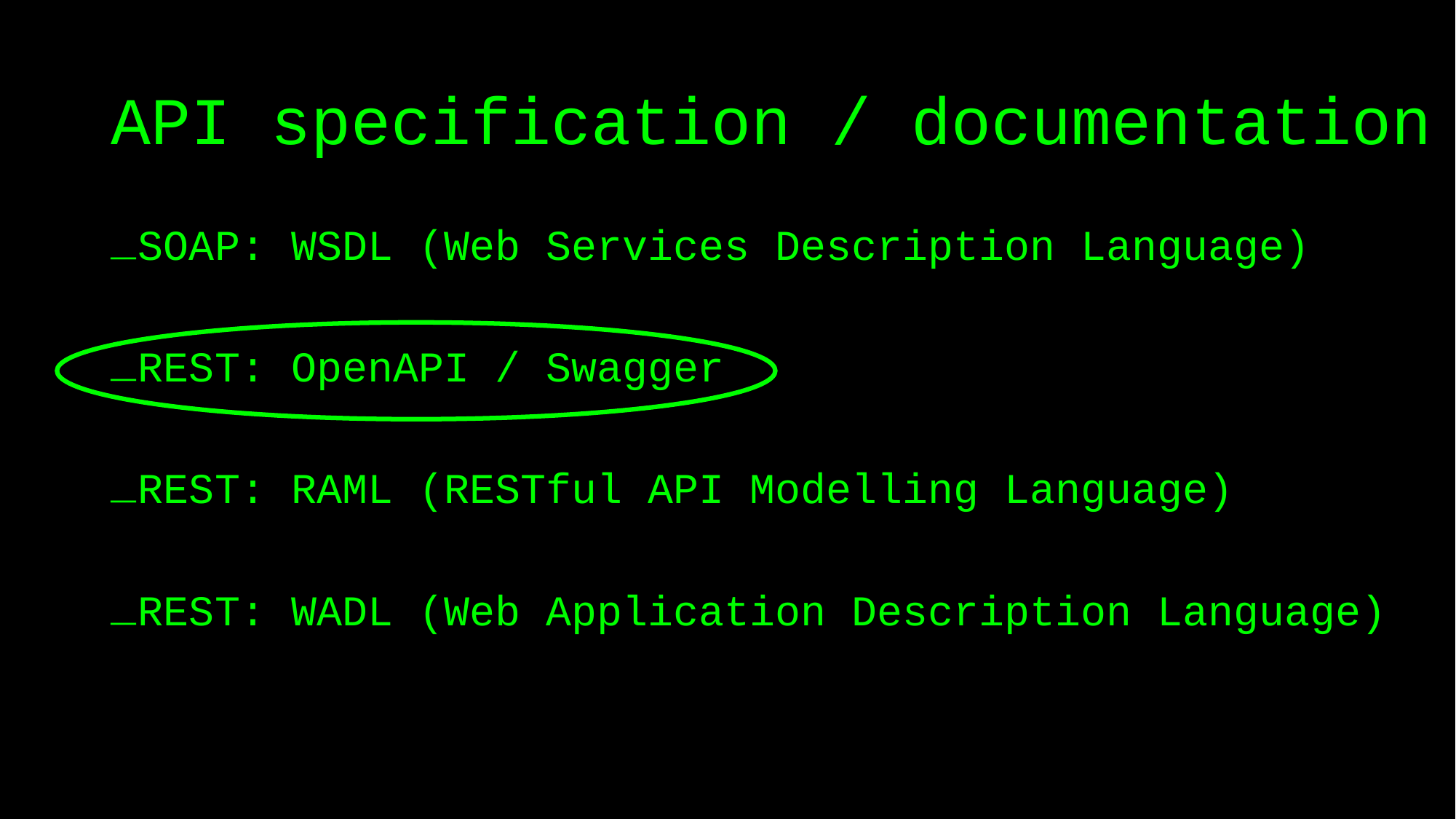

# API specification / documentation
SOAP: WSDL (Web Services Description Language)

REST: OpenAPI / Swagger

REST: RAML (RESTful API Modelling Language)

REST: WADL (Web Application Description Language)